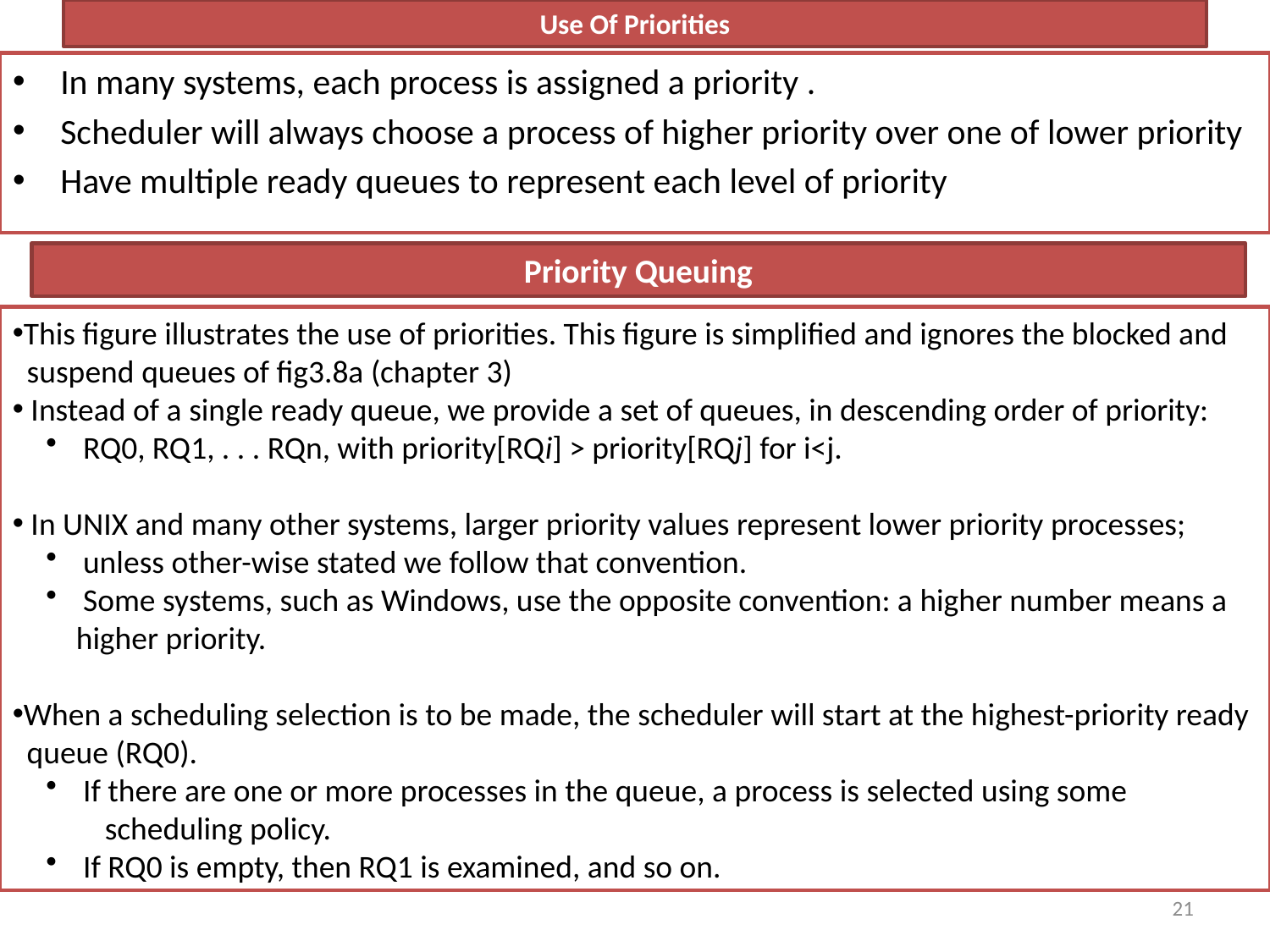

# Use Of Priorities
In many systems, each process is assigned a priority .
Scheduler will always choose a process of higher priority over one of lower priority
Have multiple ready queues to represent each level of priority

Priority Queuing
This figure illustrates the use of priorities. This figure is simplified and ignores the blocked and
  suspend queues of fig3.8a (chapter 3)
 Instead of a single ready queue, we provide a set of queues, in descending order of priority:
 RQ0, RQ1, . . . RQn, with priority[RQi] > priority[RQj] for i<j.

 In UNIX and many other systems, larger priority values represent lower priority processes;
 unless other-wise stated we follow that convention.
 Some systems, such as Windows, use the opposite convention: a higher number means a higher priority.

When a scheduling selection is to be made, the scheduler will start at the highest-priority ready
  queue (RQ0).
 If there are one or more processes in the queue, a process is selected using some
    scheduling policy.
 If RQ0 is empty, then RQ1 is examined, and so on.
21